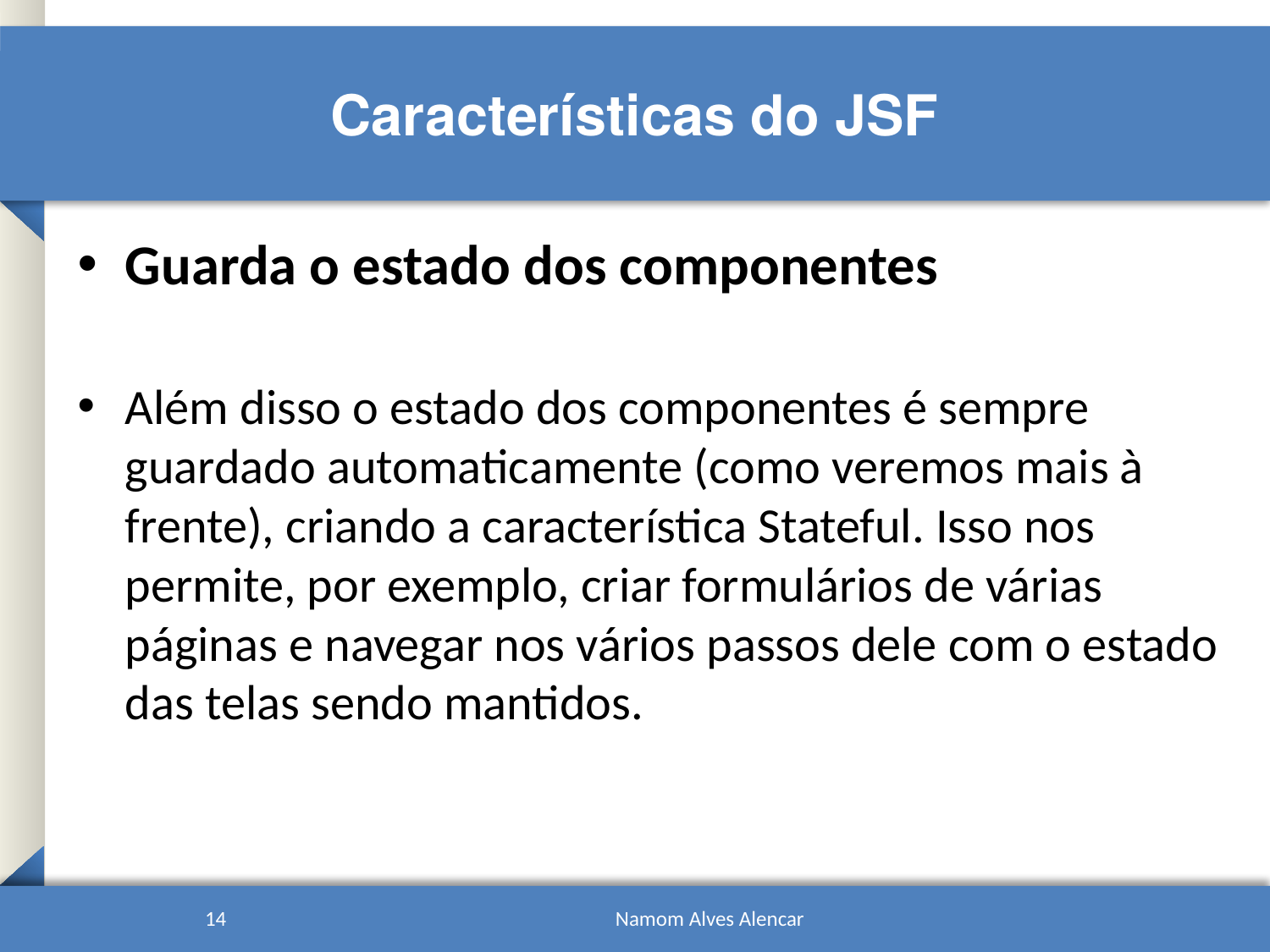

# Características do JSF
Guarda o estado dos componentes

Além disso o estado dos componentes é sempre guardado automaticamente (como veremos mais à frente), criando a característica Stateful. Isso nos permite, por exemplo, criar formulários de várias páginas e navegar nos vários passos dele com o estado das telas sendo mantidos.
14
Namom Alves Alencar